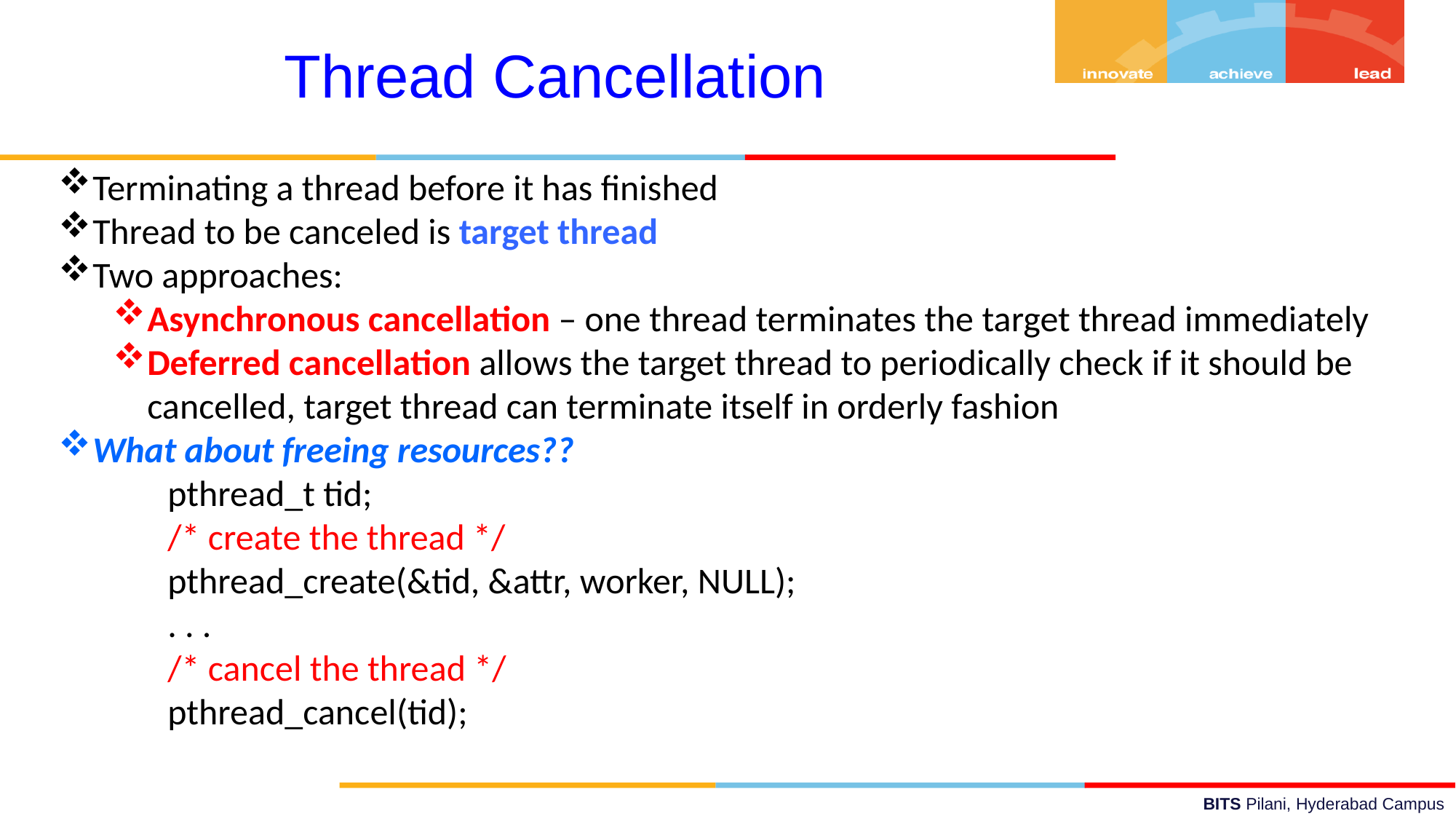

Thread Cancellation
Terminating a thread before it has finished
Thread to be canceled is target thread
Two approaches:
Asynchronous cancellation – one thread terminates the target thread immediately
Deferred cancellation allows the target thread to periodically check if it should be cancelled, target thread can terminate itself in orderly fashion
What about freeing resources??
	pthread_t tid;
	/* create the thread */
	pthread_create(&tid, &attr, worker, NULL);
	. . .
	/* cancel the thread */
	pthread_cancel(tid);